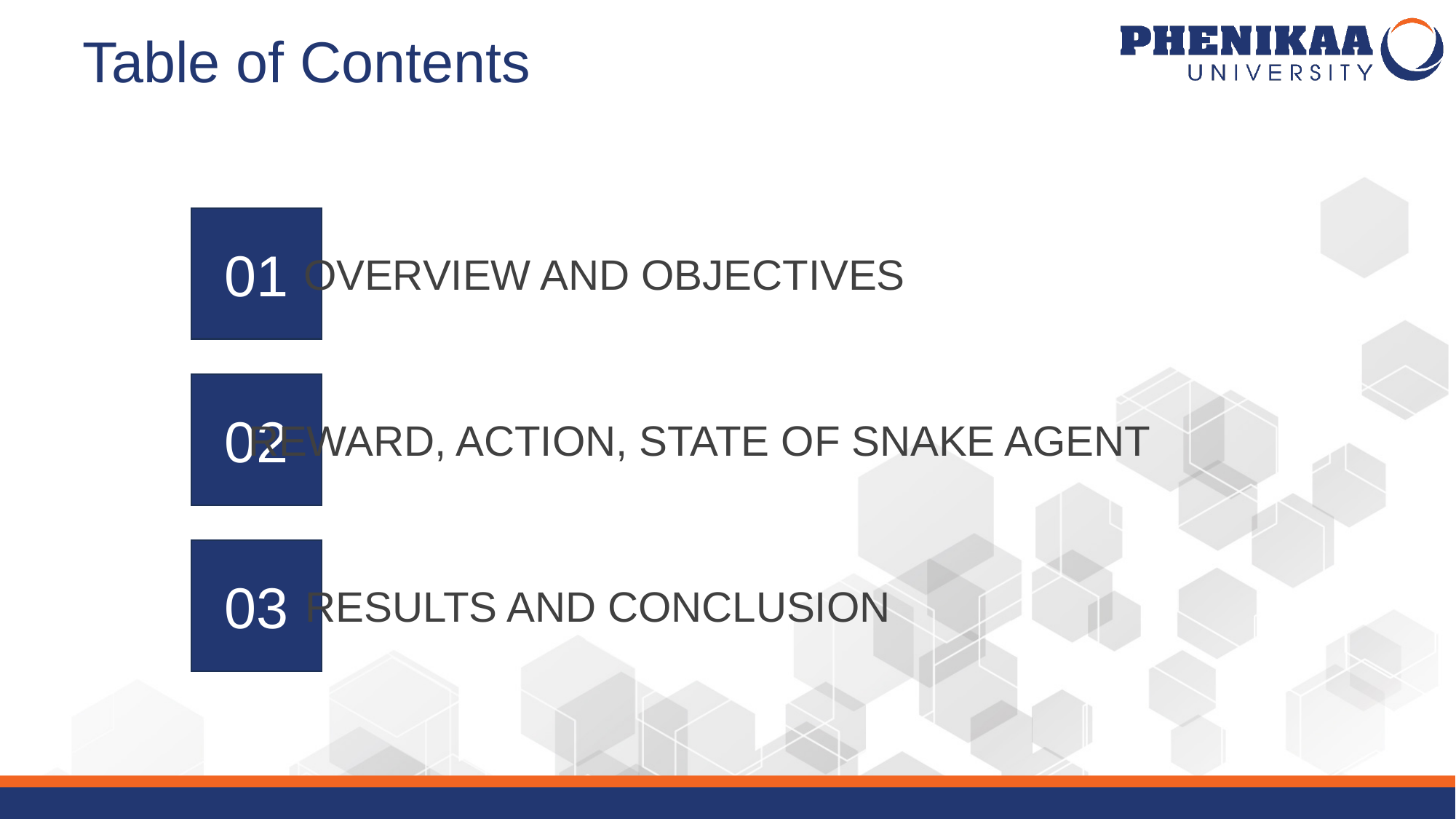

# Table of Contents
01
OVERVIEW AND OBJECTIVES
02
REWARD, ACTION, STATE OF SNAKE AGENT
03
RESULTS AND CONCLUSION